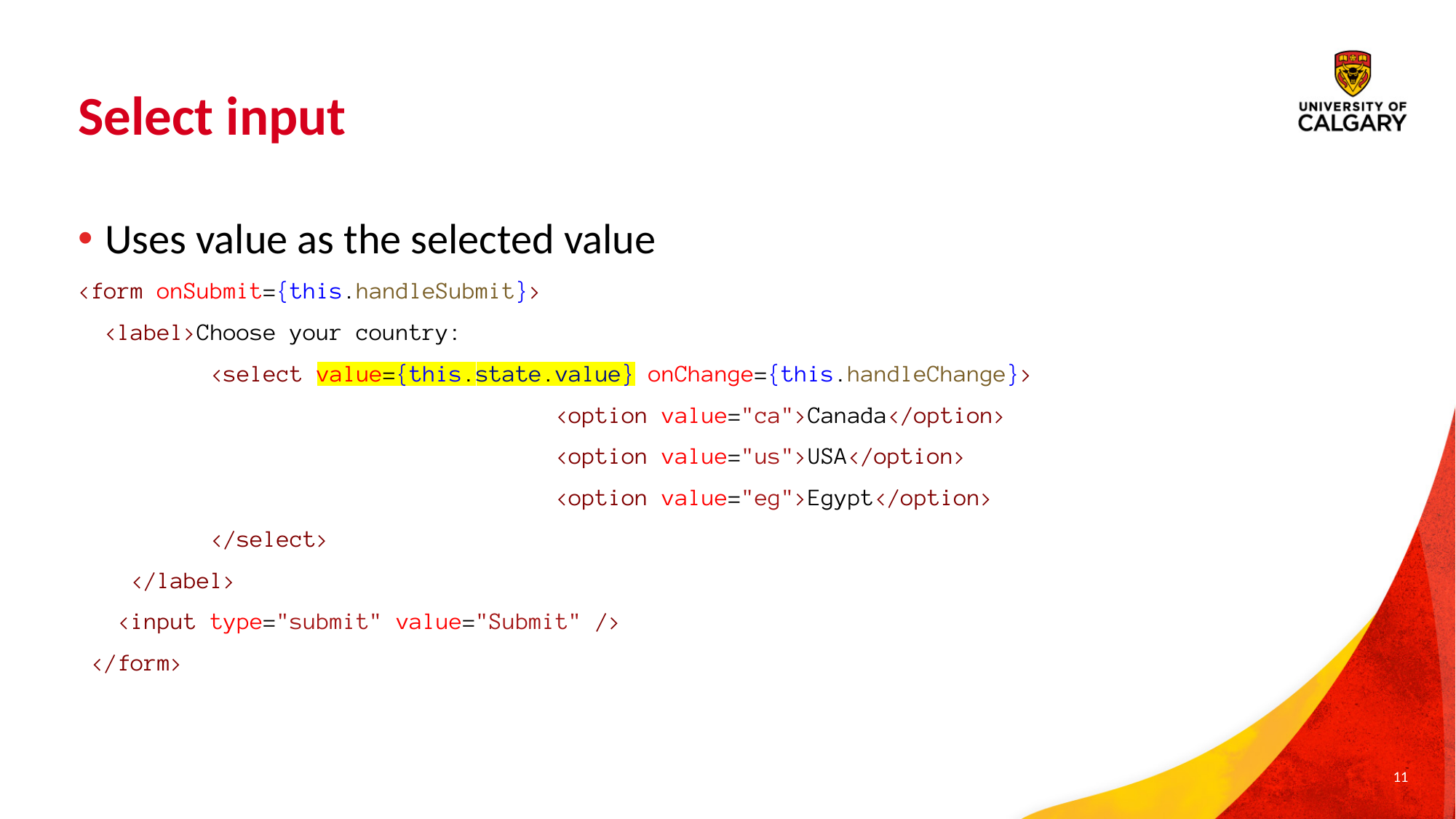

# Select input
Uses value as the selected value
<form onSubmit={this.handleSubmit}>
  <label>Choose your country:
          <select value={this.state.value} onChange={this.handleChange}>
                                    <option value="ca">Canada</option>
                                    <option value="us">USA</option>
                                    <option value="eg">Egypt</option>
          </select>
    </label>
   <input type="submit" value="Submit" />
 </form>

11